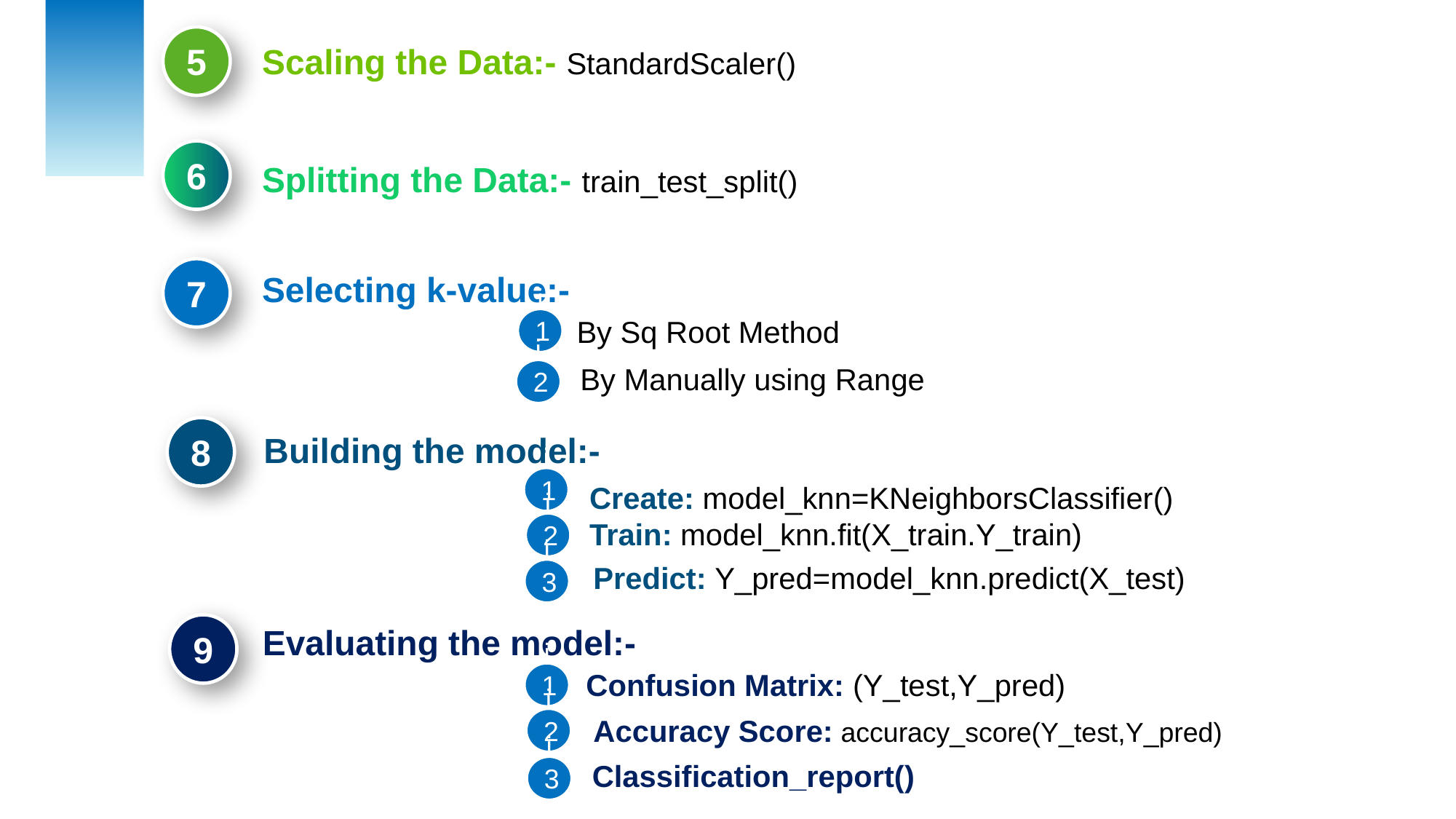

5
Scaling the Data:- StandardScaler()

6
Splitting the Data:- train_test_split()
7
Selecting k-value:-

By Sq Root Method
i1i
By Manually using Range
i2i
8
Building the model:-

i11
Create: model_knn=KNeighborsClassifier()
Train: model_knn.fit(X_train.Y_train)
i2i
Predict: Y_pred=model_knn.predict(X_test)
i3i
9
Evaluating the model:-

Confusion Matrix: (Y_test,Y_pred)

i11
Accuracy Score: accuracy_score(Y_test,Y_pred)
i2i
Classification_report()
i3i